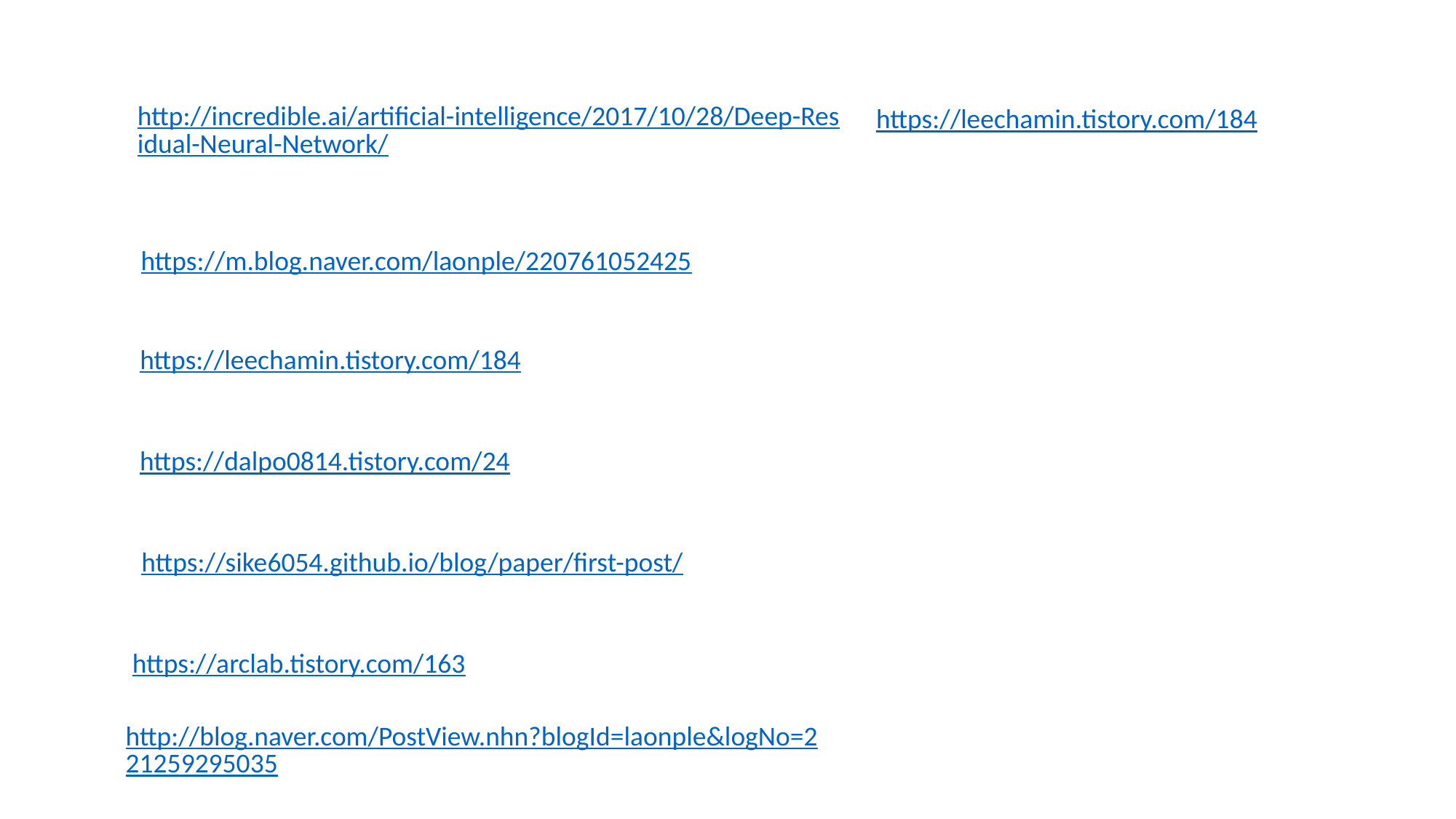

http://incredible.ai/artificial-intelligence/2017/10/28/Deep-Residual-Neural-Network/
https://leechamin.tistory.com/184
https://m.blog.naver.com/laonple/220761052425
https://leechamin.tistory.com/184
https://dalpo0814.tistory.com/24
https://sike6054.github.io/blog/paper/first-post/
https://arclab.tistory.com/163
http://blog.naver.com/PostView.nhn?blogId=laonple&logNo=221259295035